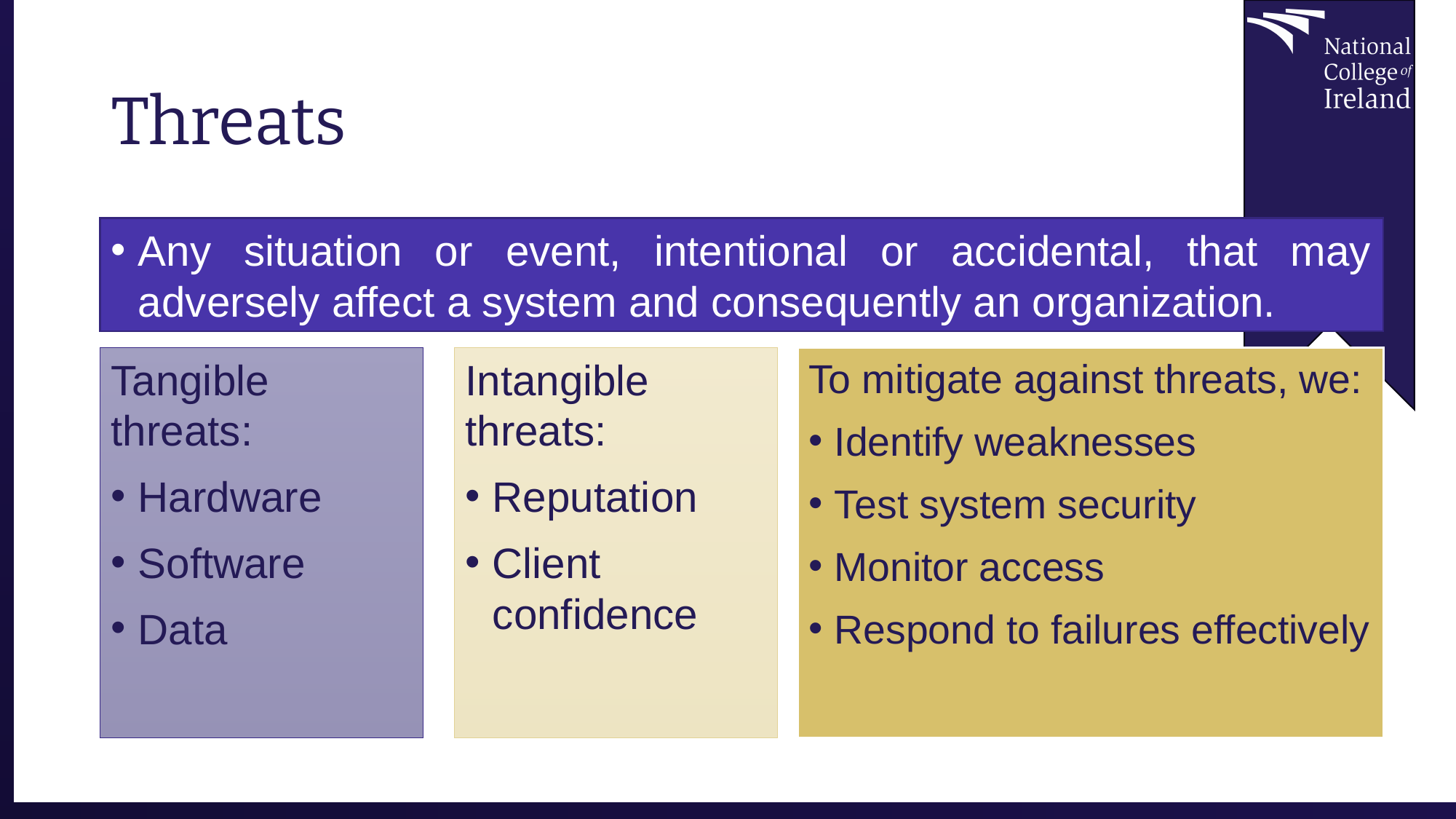

# Threats
Any situation or event, intentional or accidental, that may adversely affect a system and consequently an organization.

Tangible threats:
Hardware
Software
Data

Intangible threats:
Reputation
Client confidence

To mitigate against threats, we:
Identify weaknesses
Test system security
Monitor access
Respond to failures effectively